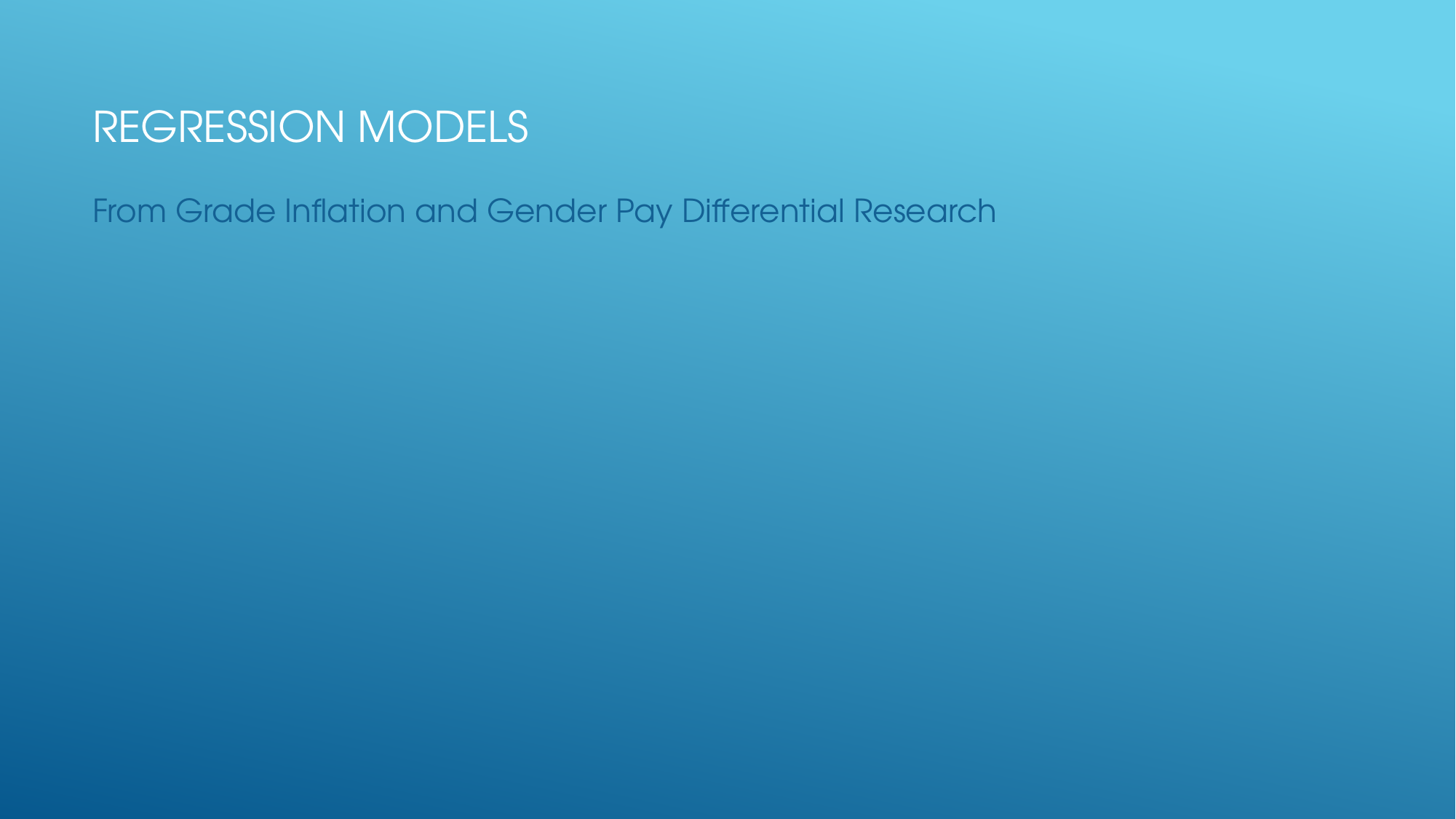

# regression models
From Grade Inflation and Gender Pay Differential Research